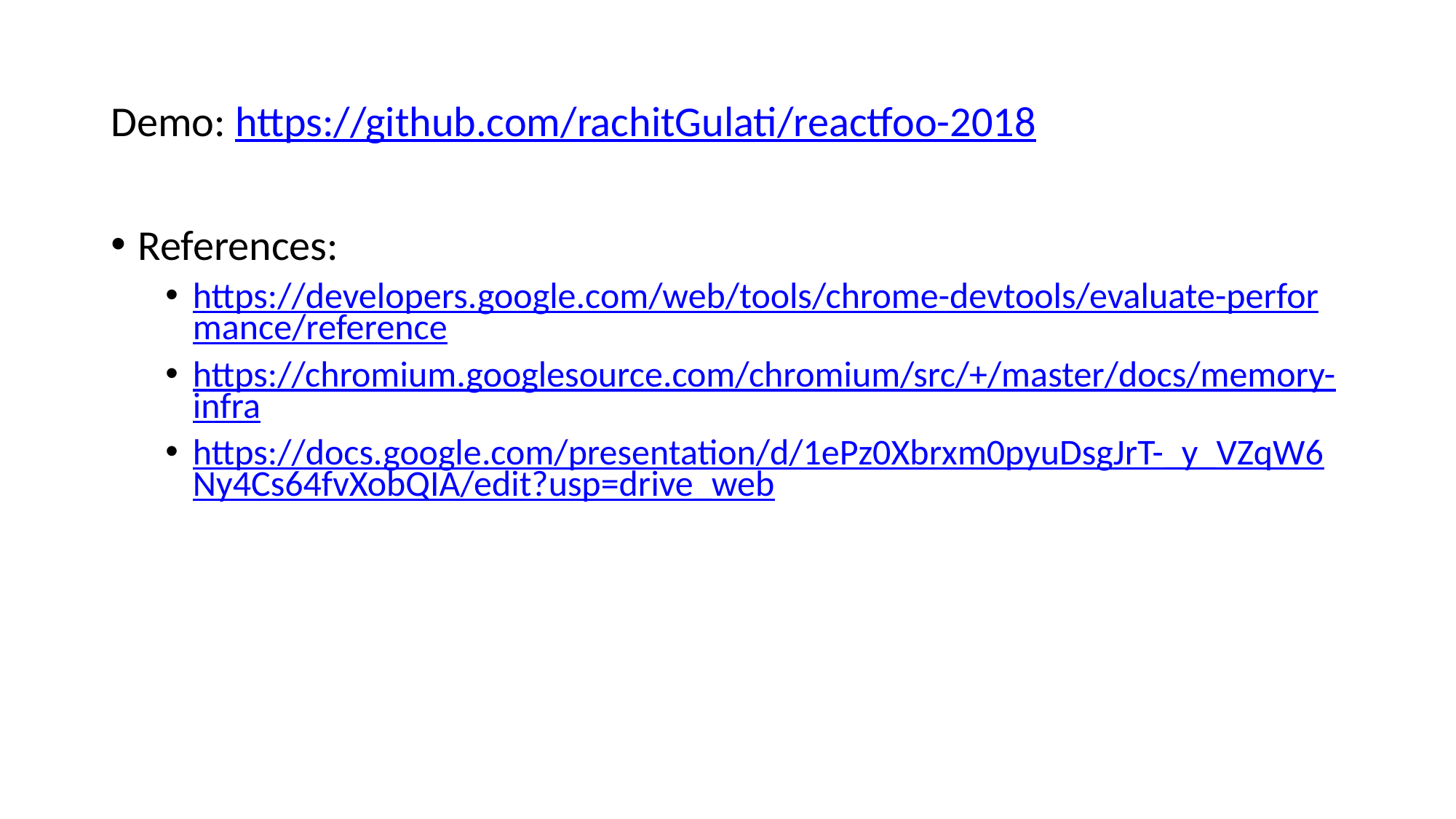

# Demo: https://github.com/rachitGulati/reactfoo-2018
References:
https://developers.google.com/web/tools/chrome-devtools/evaluate-performance/reference
https://chromium.googlesource.com/chromium/src/+/master/docs/memory-infra
https://docs.google.com/presentation/d/1ePz0Xbrxm0pyuDsgJrT-_y_VZqW6Ny4Cs64fvXobQIA/edit?usp=drive_web